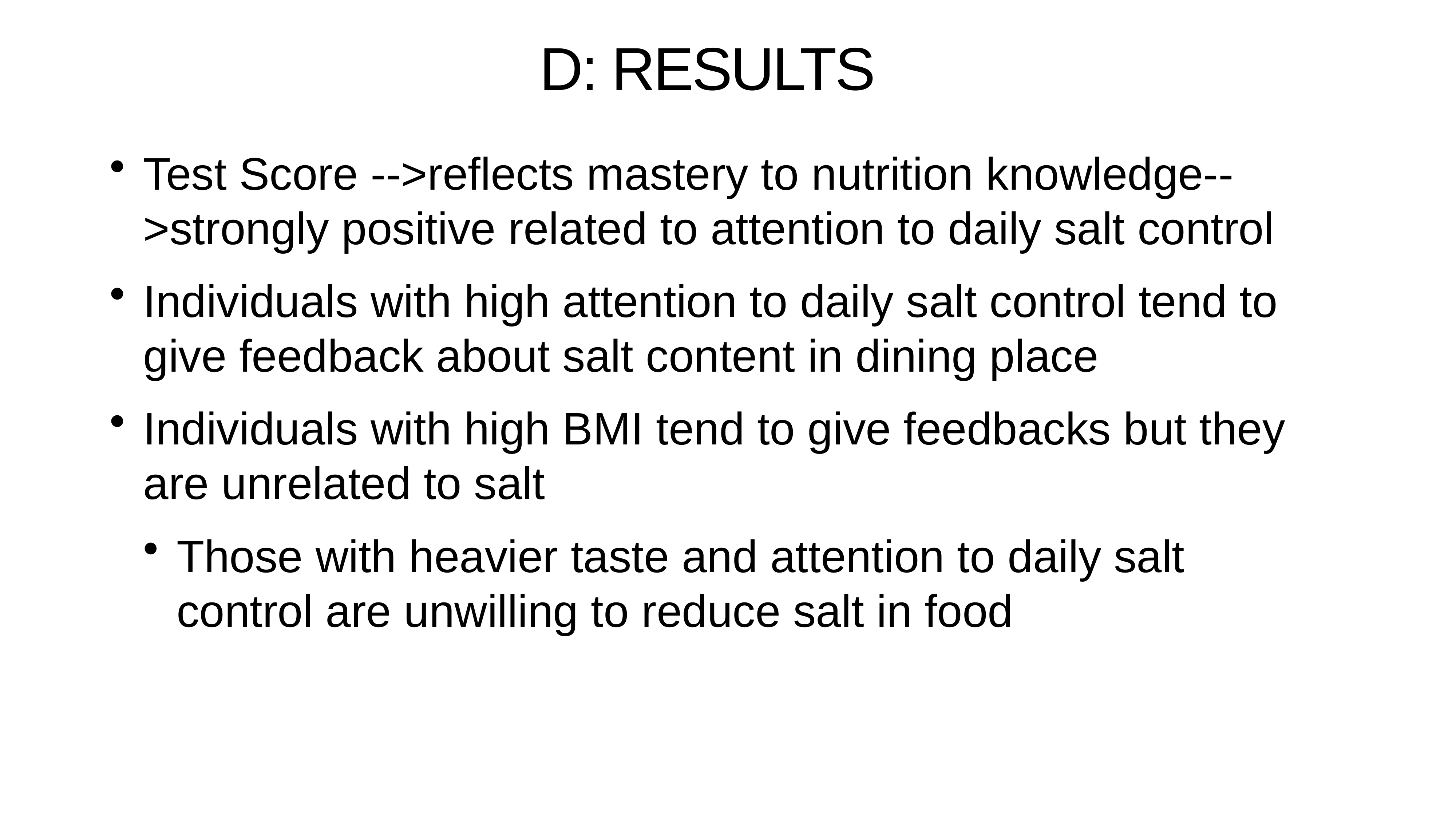

# D: RESULTS

Test Score -->reflects mastery to nutrition knowledge-->strongly positive related to attention to daily salt control
Individuals with high attention to daily salt control tend to give feedback about salt content in dining place
Individuals with high BMI tend to give feedbacks but they are unrelated to salt
Those with heavier taste and attention to daily salt control are unwilling to reduce salt in food